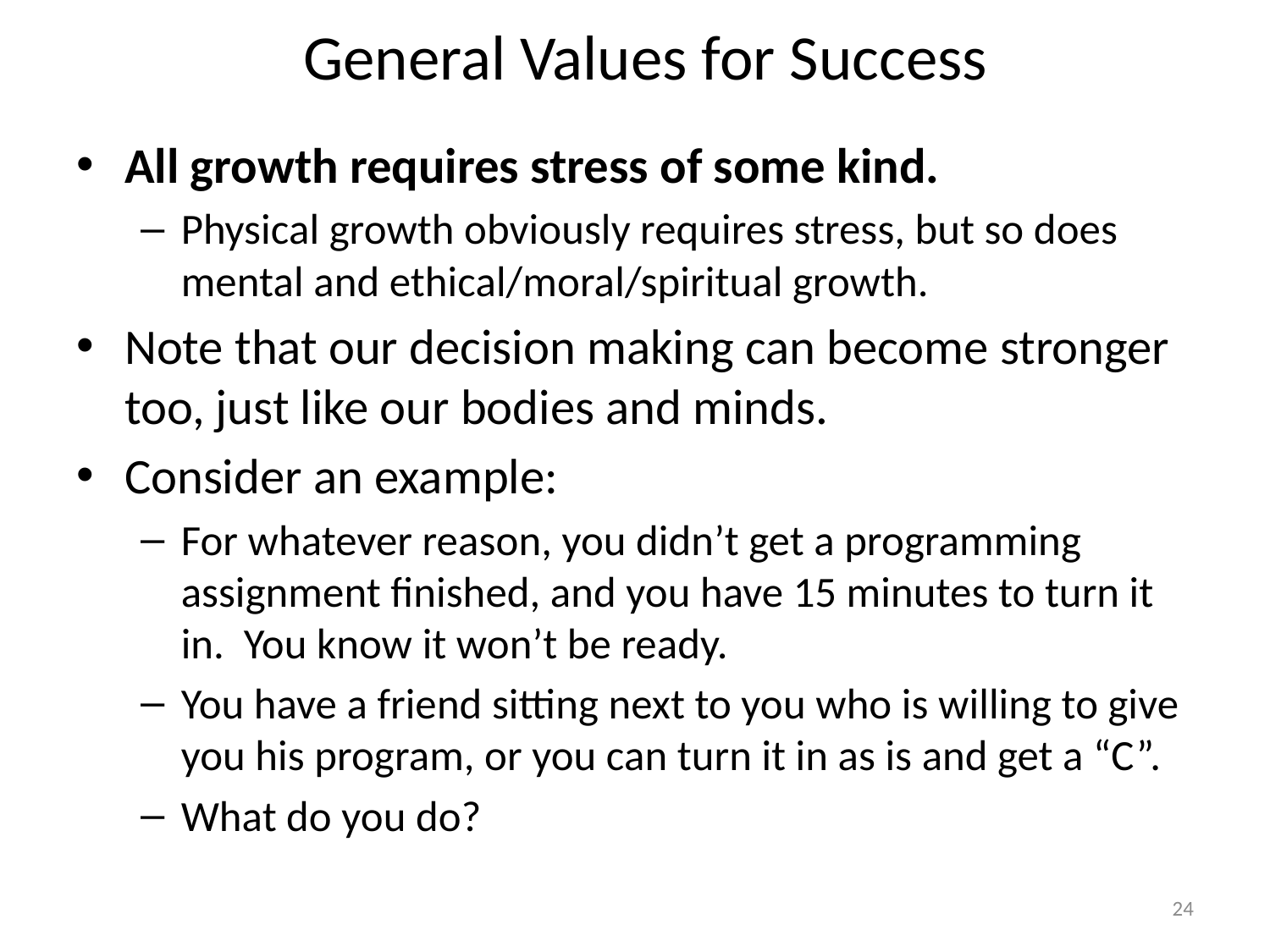

# General Values for Success
All growth requires stress of some kind.
Physical growth obviously requires stress, but so does mental and ethical/moral/spiritual growth.
Note that our decision making can become stronger too, just like our bodies and minds.
Consider an example:
For whatever reason, you didn’t get a programming assignment finished, and you have 15 minutes to turn it in.  You know it won’t be ready.
You have a friend sitting next to you who is willing to give you his program, or you can turn it in as is and get a “C”.
What do you do?
24